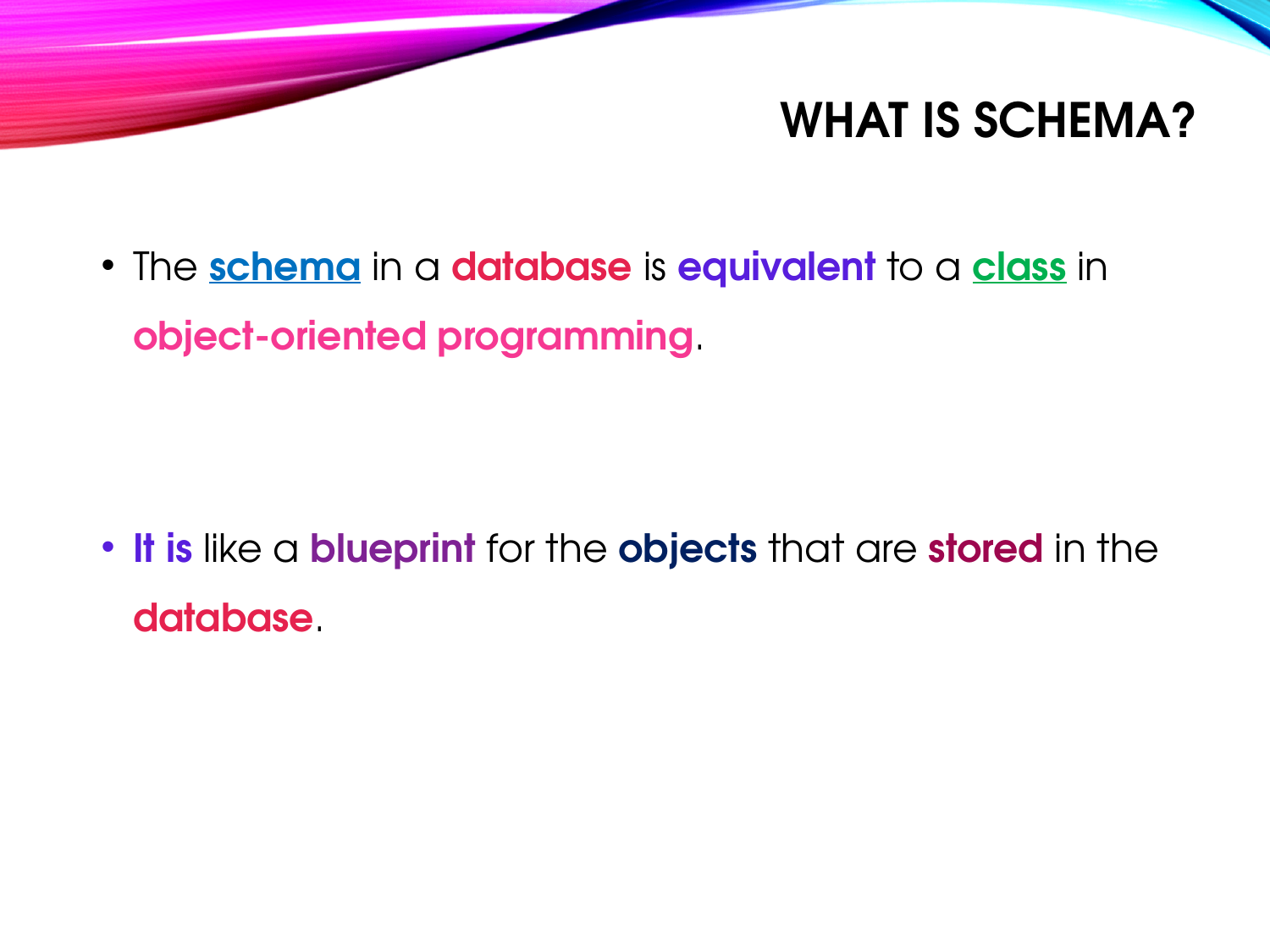

# What is schema?
The schema in a database is equivalent to a class in object-oriented programming.

It is like a blueprint for the objects that are stored in the database.